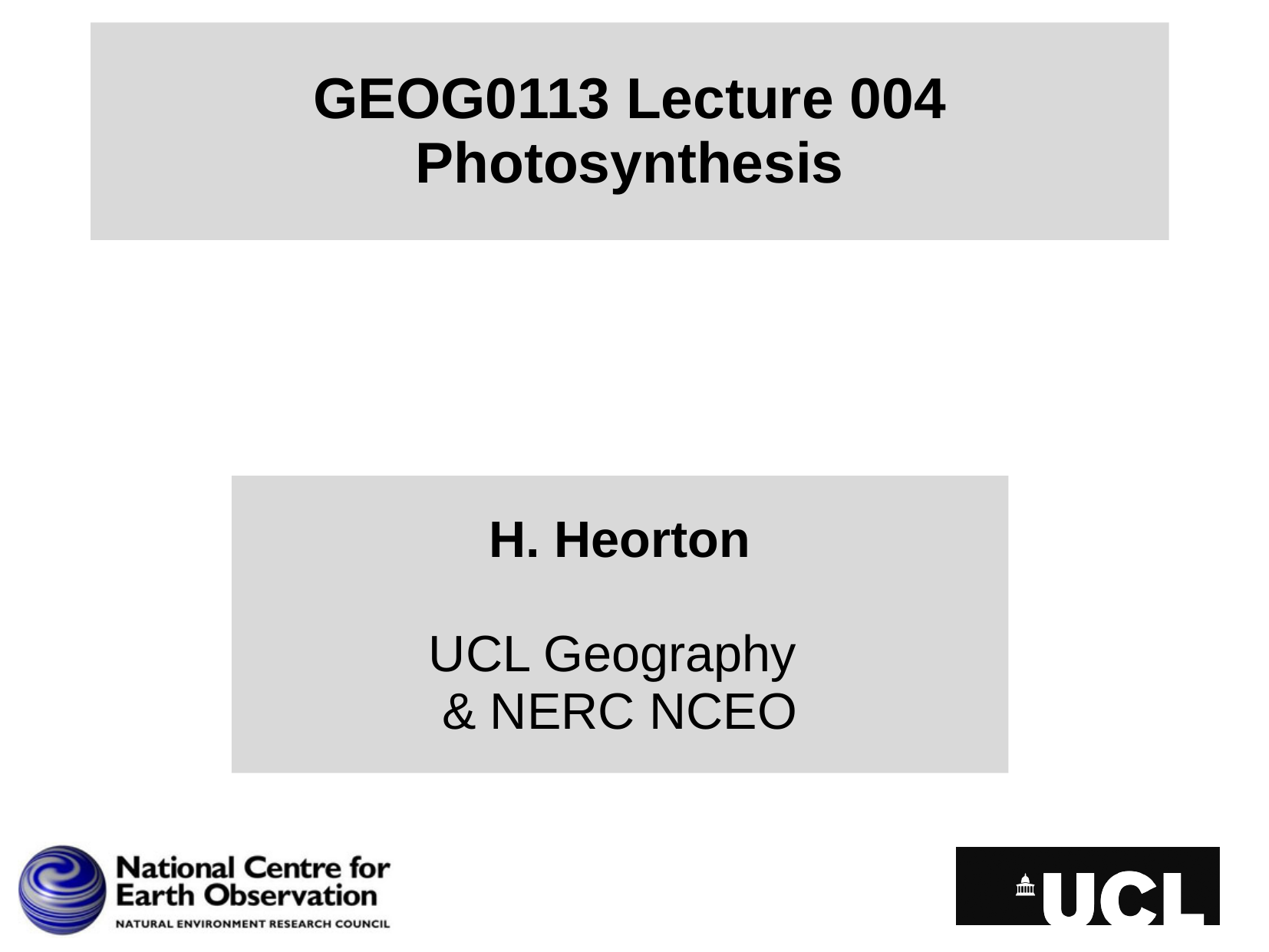

# GEOG0113 Lecture 004 Photosynthesis
H. Heorton

UCL Geography
& NERC NCEO